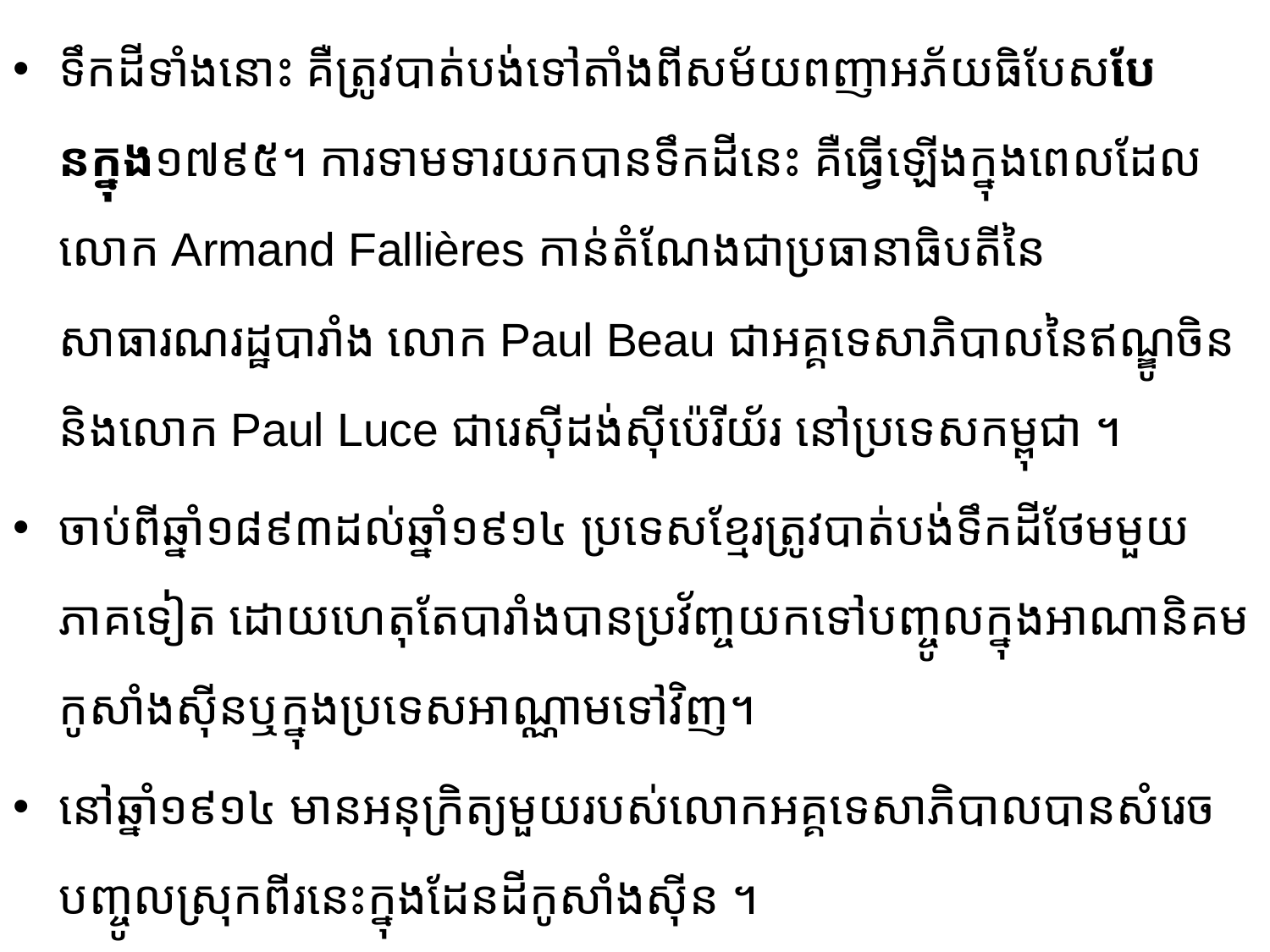

ទឹកដីទាំងនោះ គឺត្រូវ​បាត់បង់ទៅតាំងពីសម័យពញាអភ័យធិបែសបែនក្នុង១៧៩៥។ ការទាមទារយក​បានទឹកដីនេះ គឺធ្វើឡើងក្នុងពេលដែលលោក Armand Fallières កាន់តំណែង​ជាប្រធានា​ធិបតីនៃ​សាធារណរដ្ឋ​បារាំង លោក Paul Beau ជាអគ្គទេសាភិបាលនៃ​ឥណ្ឌូចិននិងលោក Paul Luce ជារេស៊ីដង់ស៊ីប៉េរីយ័រ ​នៅ​ប្រទេស​កម្ពុជា ។
ចាប់ពីឆ្នាំ​១៨៩៣ដល់ឆ្នាំ១៩១៤ ប្រទេសខ្មែរត្រូវបាត់បង់ទឹកដីថែមមួយភាគទៀត ដោយ​ហេតុតែ​បារាំង​បានប្រវ័ញ្ចយកទៅបញ្ចូលក្នុងអាណានិគមកូសាំងស៊ីនឬក្នុងប្រទេសអាណ្ណាមទៅ​វិញ។
នៅឆ្នាំ១៩១៤ មានអនុក្រិត្យមួយរបស់លោកអគ្គទេសាភិបាល​បានសំរេចបញ្ចូលស្រុកពីរនេះ​ក្នុងដែន​ដី​កូសាំងស៊ីន ។